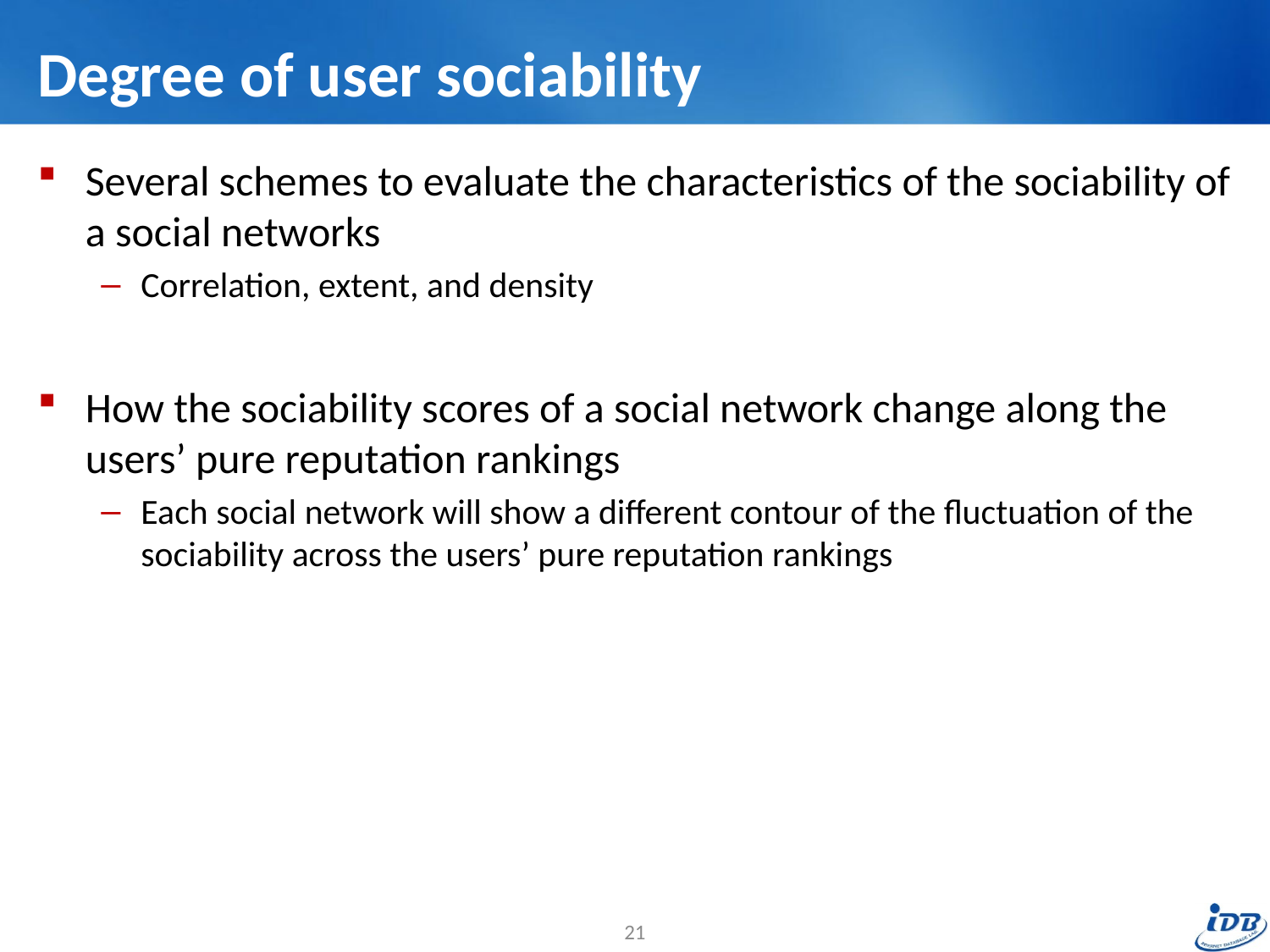

# Degree of user sociability
Several schemes to evaluate the characteristics of the sociability of a social networks
Correlation, extent, and density

How the sociability scores of a social network change along the users’ pure reputation rankings
Each social network will show a different contour of the fluctuation of the sociability across the users’ pure reputation rankings

21